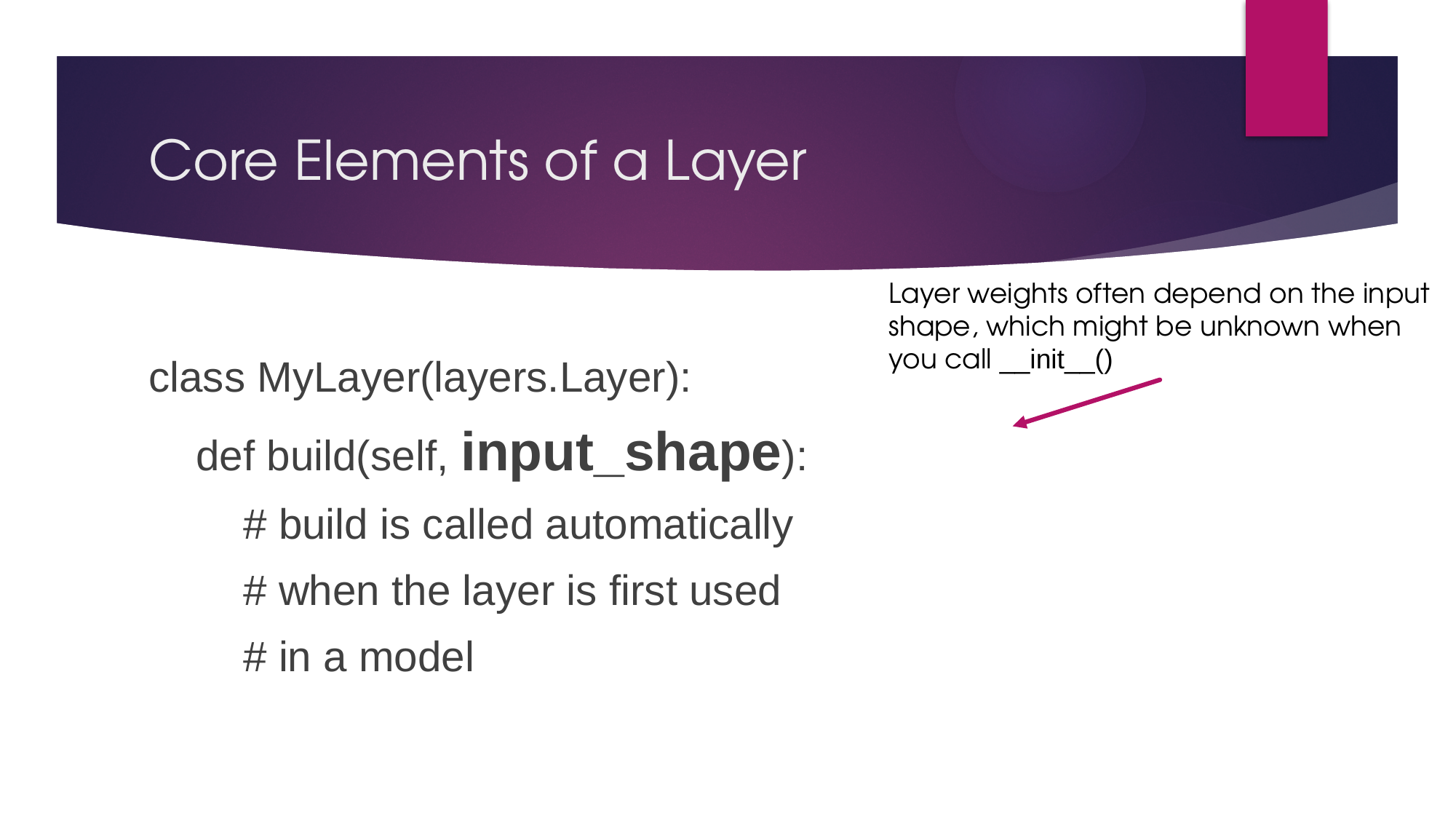

# Core Elements of a Layer
Layer weights often depend on the input shape, which might be unknown when you call __init__()
class MyLayer(layers.Layer):
    def build(self, input_shape):
        # build is called automatically
        # when the layer is first used
        # in a model